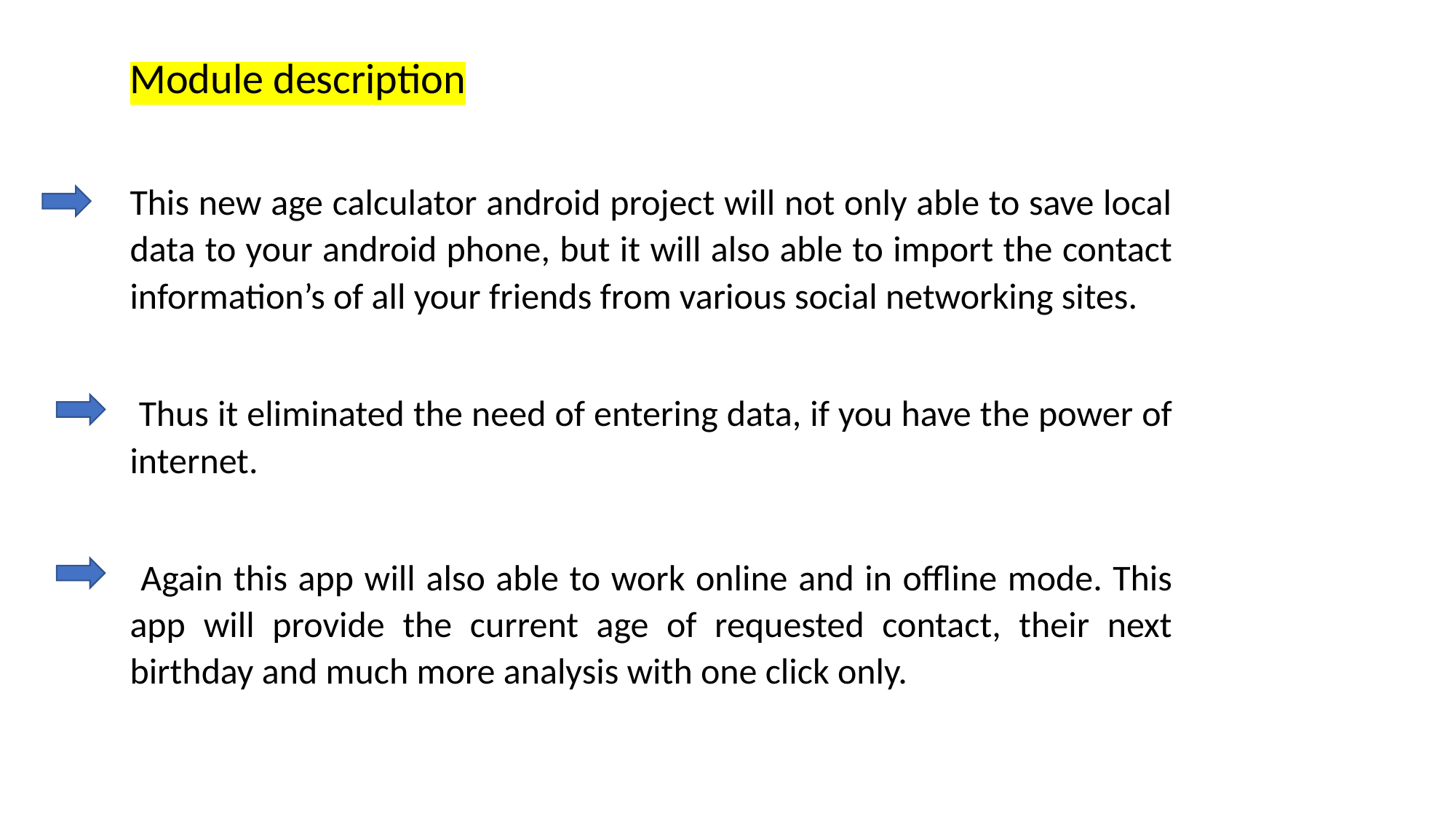

Module description
This new age calculator android project will not only able to save local data to your android phone, but it will also able to import the contact information’s of all your friends from various social networking sites.

 Thus it eliminated the need of entering data, if you have the power of internet.

 Again this app will also able to work online and in offline mode. This app will provide the current age of requested contact, their next birthday and much more analysis with one click only.